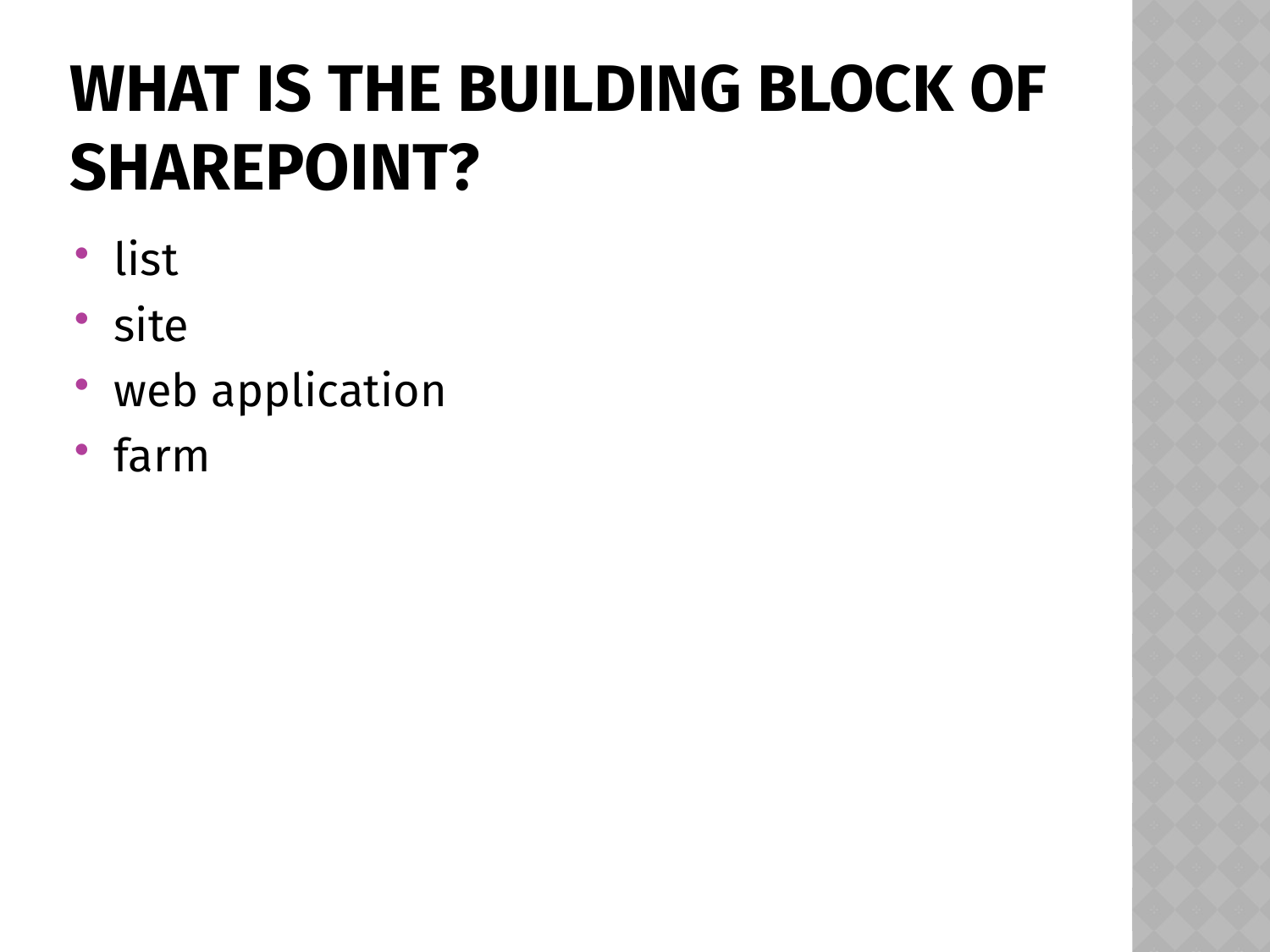

# what is the building block of sharepoint?
list
site
web application
farm